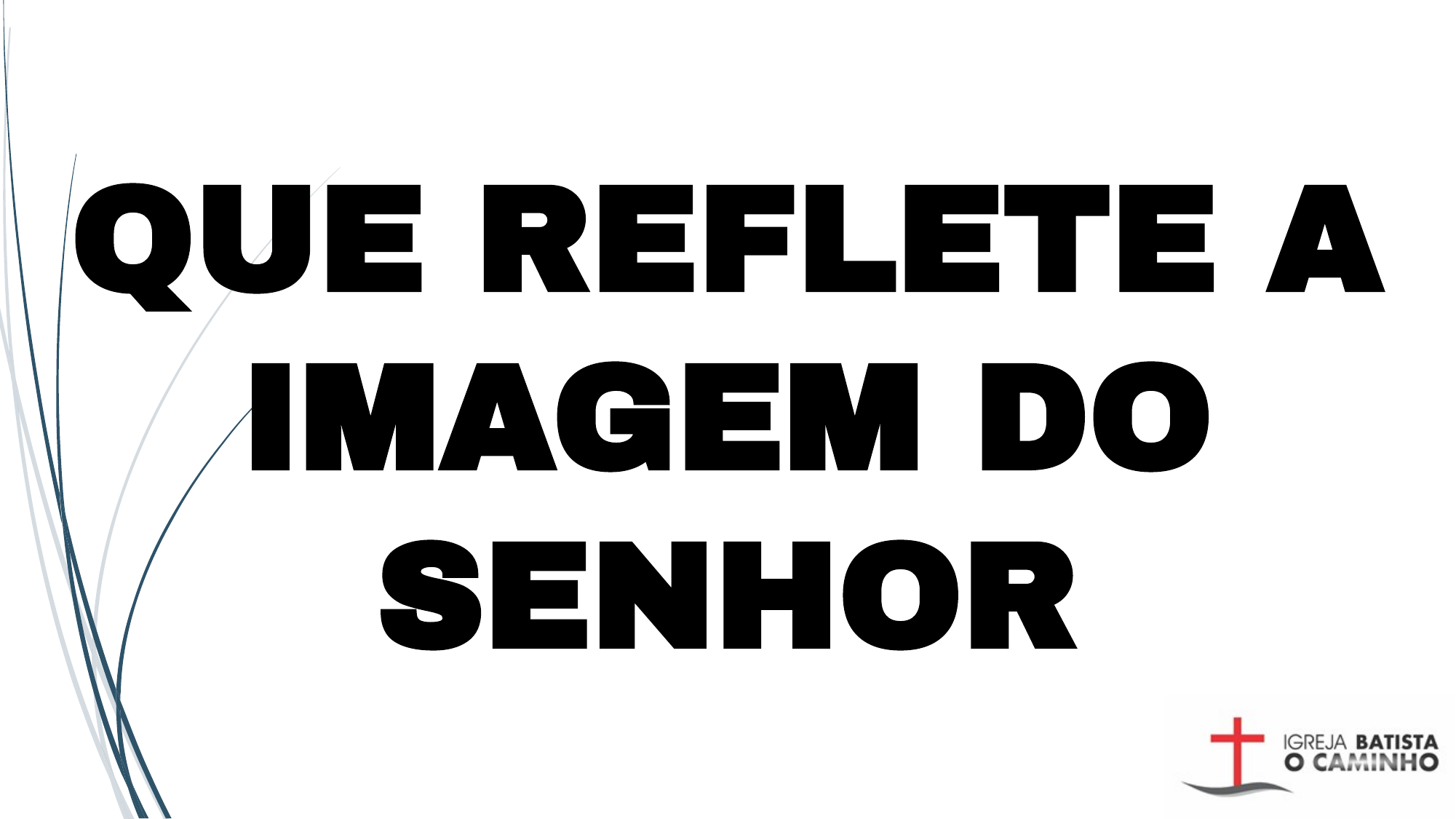

# QUE REFLETE A IMAGEM DO SENHOR